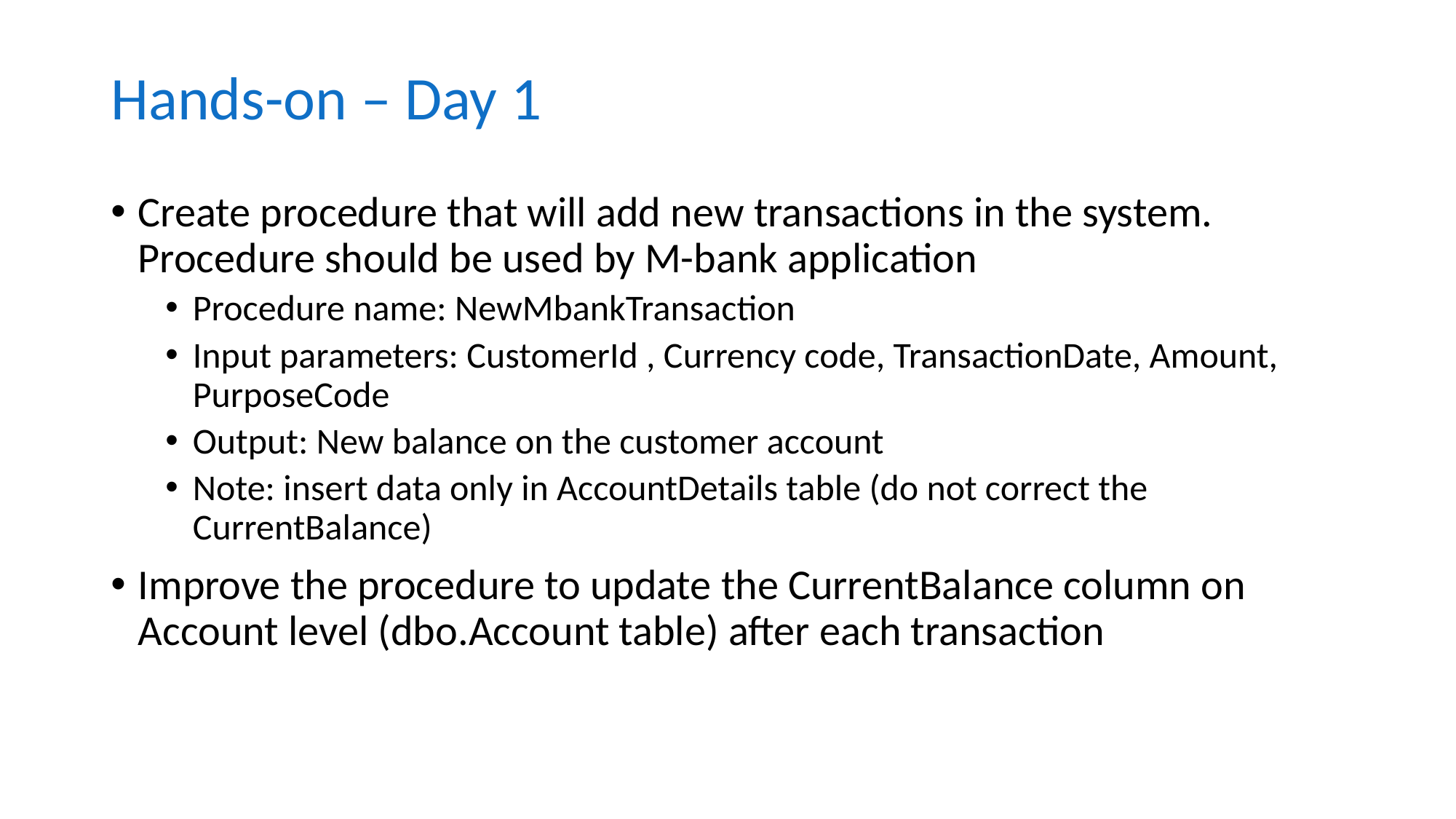

# Hands-on – Day 1
Create procedure that will add new transactions in the system. Procedure should be used by M-bank application
Procedure name: NewMbankTransaction
Input parameters: CustomerId , Currency code, TransactionDate, Amount, PurposeCode
Output: New balance on the customer account
Note: insert data only in AccountDetails table (do not correct the CurrentBalance)
Improve the procedure to update the CurrentBalance column on Account level (dbo.Account table) after each transaction